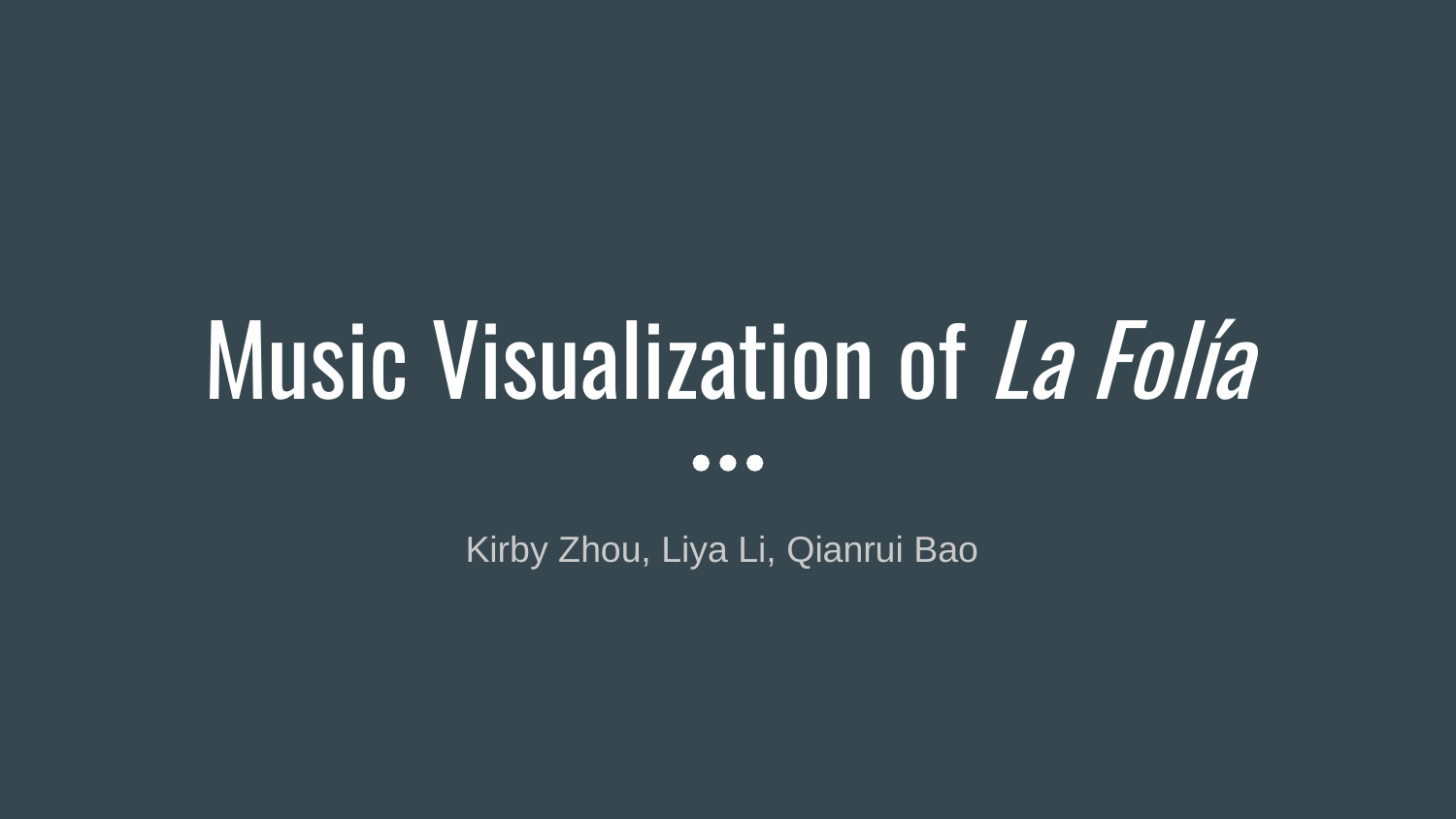

# Music Visualization of La Folía
Kirby Zhou, Liya Li, Qianrui Bao